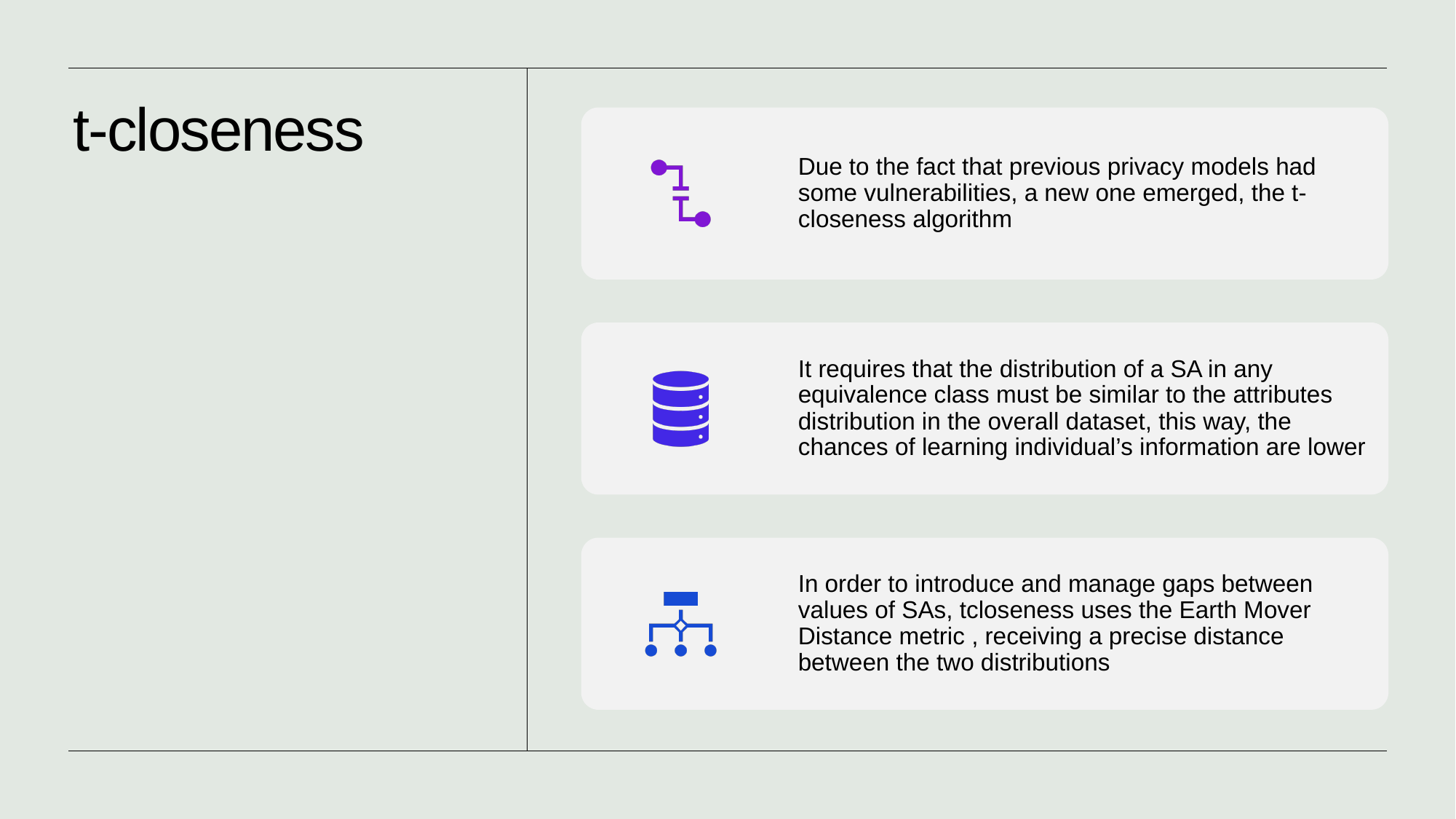

# t-closeness
Due to the fact that previous privacy models had some vulnerabilities, a new one emerged, the t-closeness algorithm
It requires that the distribution of a SA in any equivalence class must be similar to the attributes distribution in the overall dataset, this way, the chances of learning individual’s information are lower
In order to introduce and manage gaps between values of SAs, tcloseness uses the Earth Mover Distance metric , receiving a precise distance between the two distributions